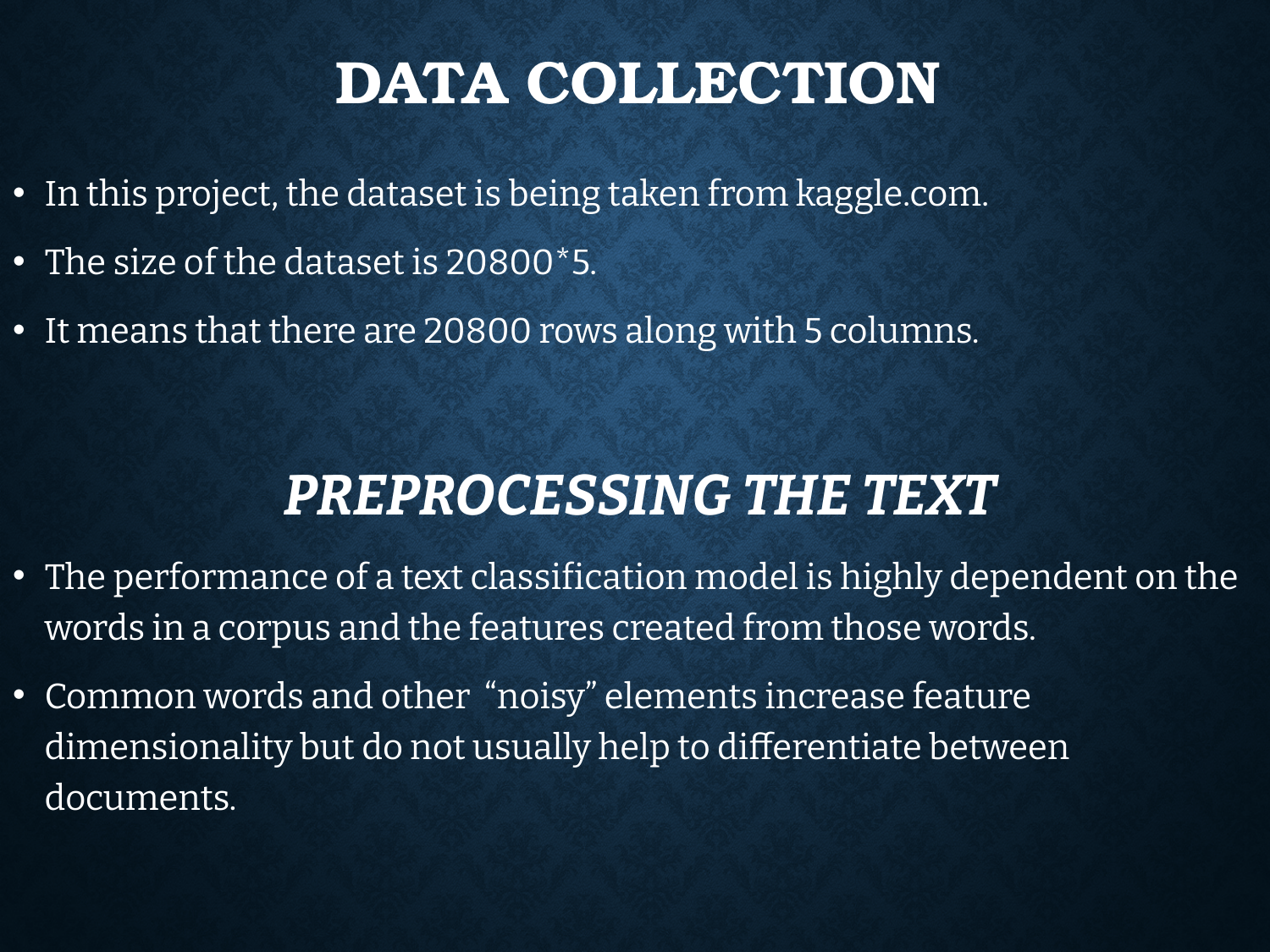

Data collection
In this project, the dataset is being taken from kaggle.com.
The size of the dataset is 20800*5.
It means that there are 20800 rows along with 5 columns.

 PREPROCESSING THE TEXT
The performance of a text classification model is highly dependent on the words in a corpus and the features created from those words.
Common words and other  “noisy” elements increase feature dimensionality but do not usually help to differentiate between documents.